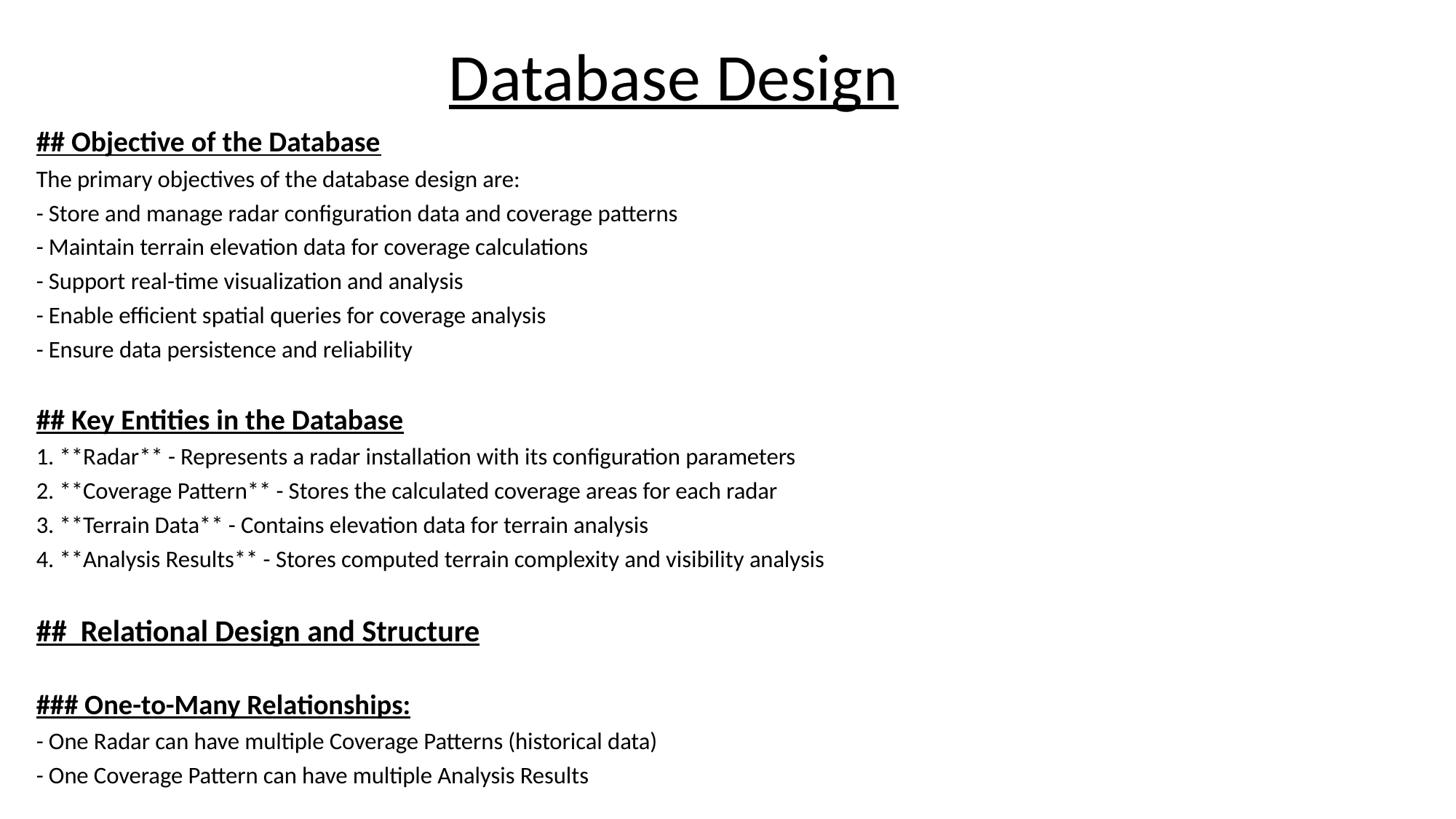

# Database Design
## Objective of the Database
The primary objectives of the database design are:
- Store and manage radar configuration data and coverage patterns
- Maintain terrain elevation data for coverage calculations
- Support real-time visualization and analysis
- Enable efficient spatial queries for coverage analysis
- Ensure data persistence and reliability

## Key Entities in the Database
1. **Radar** - Represents a radar installation with its configuration parameters
2. **Coverage Pattern** - Stores the calculated coverage areas for each radar
3. **Terrain Data** - Contains elevation data for terrain analysis
4. **Analysis Results** - Stores computed terrain complexity and visibility analysis

##  Relational Design and Structure

### One-to-Many Relationships:
- One Radar can have multiple Coverage Patterns (historical data)
- One Coverage Pattern can have multiple Analysis Results